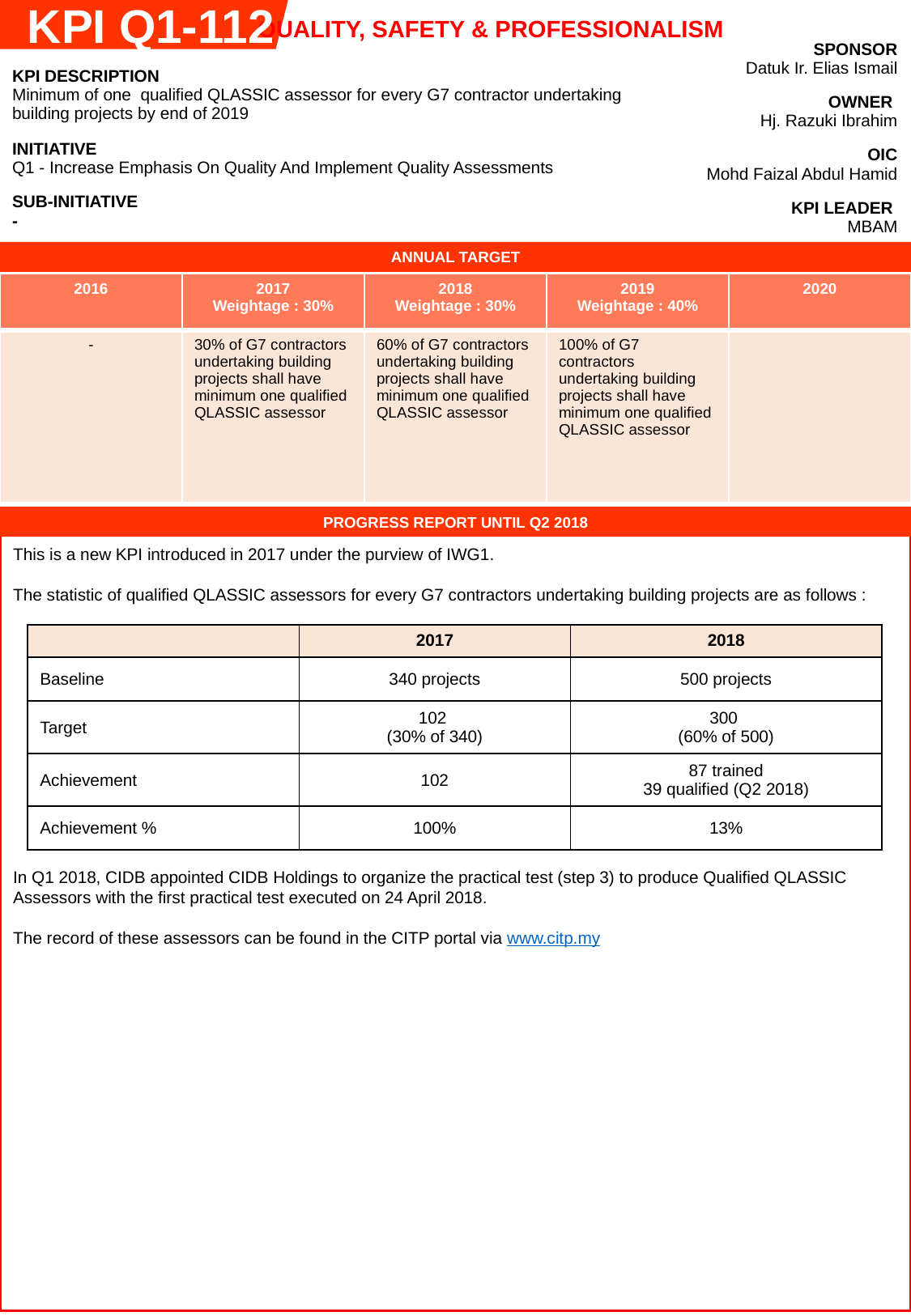

KPI Q1-112
QUALITY, SAFETY & PROFESSIONALISM
| SPONSOR Datuk Ir. Elias Ismail |
| --- |
| OWNER Hj. Razuki Ibrahim |
| OIC Mohd Faizal Abdul Hamid |
| KPI LEADER MBAM |
| KPI DESCRIPTION Minimum of one qualified QLASSIC assessor for every G7 contractor undertaking building projects by end of 2019 |
| --- |
| INITIATIVE Q1 - Increase Emphasis On Quality And Implement Quality Assessments |
| SUB-INITIATIVE - |
ANNUAL TARGET
| 2016 | 2017 Weightage : 30% | 2018 Weightage : 30% | 2019 Weightage : 40% | 2020 |
| --- | --- | --- | --- | --- |
| - | 30% of G7 contractors undertaking building projects shall have minimum one qualified QLASSIC assessor | 60% of G7 contractors undertaking building projects shall have minimum one qualified QLASSIC assessor | 100% of G7 contractors undertaking building projects shall have minimum one qualified QLASSIC assessor |  |
PROGRESS REPORT UNTIL Q2 2018

This is a new KPI introduced in 2017 under the purview of IWG1.

The statistic of qualified QLASSIC assessors for every G7 contractors undertaking building projects are as follows :

In Q1 2018, CIDB appointed CIDB Holdings to organize the practical test (step 3) to produce Qualified QLASSIC Assessors with the first practical test executed on 24 April 2018.

The record of these assessors can be found in the CITP portal via www.citp.my

|  | 2017 | 2018 |
| --- | --- | --- |
| Baseline | 340 projects | 500 projects |
| Target | 102 (30% of 340) | 300 (60% of 500) |
| Achievement | 102 | 87 trained 39 qualified (Q2 2018) |
| Achievement % | 100% | 13% |